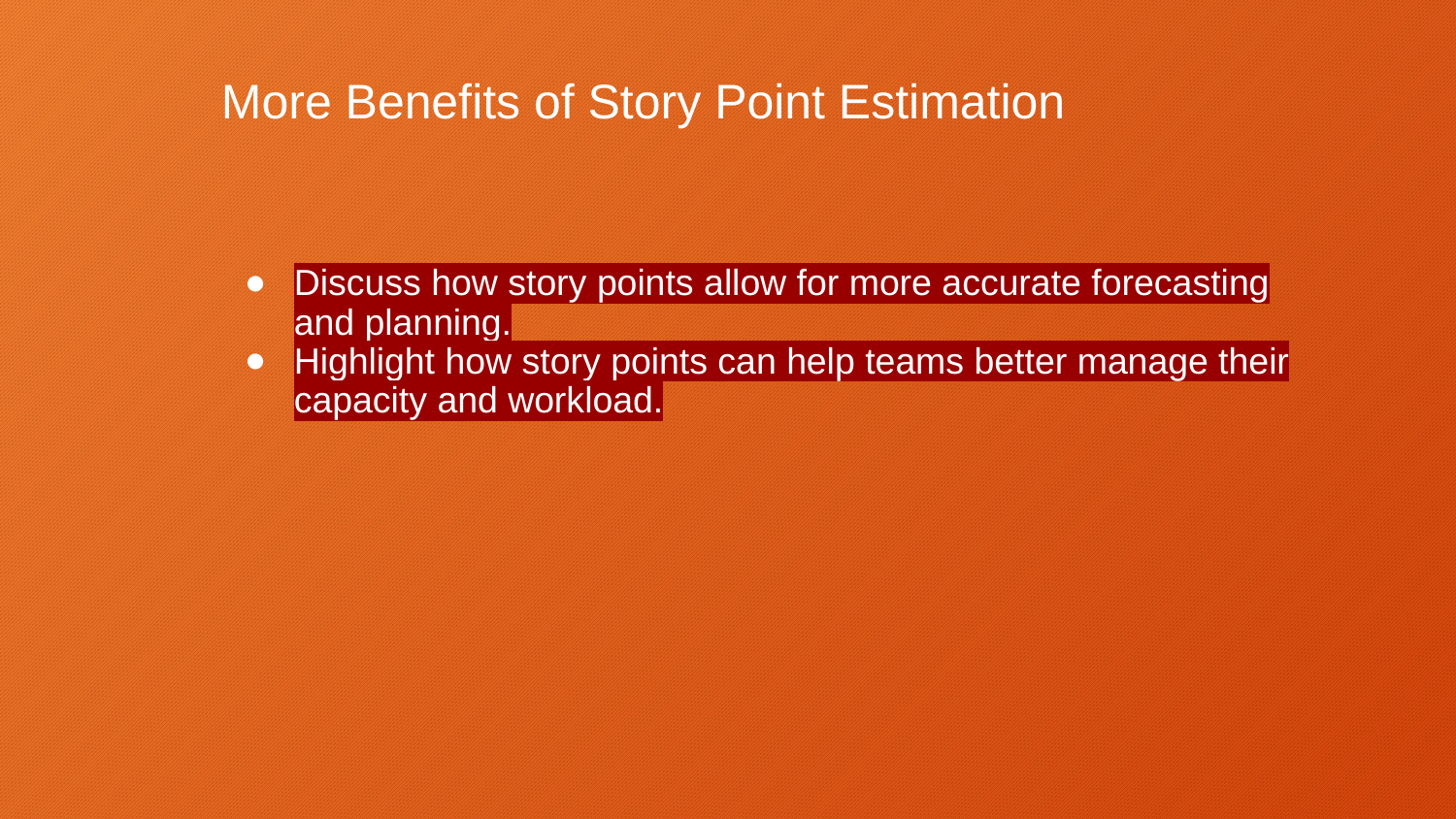

# More Benefits of Story Point Estimation
Discuss how story points allow for more accurate forecasting and planning.
Highlight how story points can help teams better manage their capacity and workload.